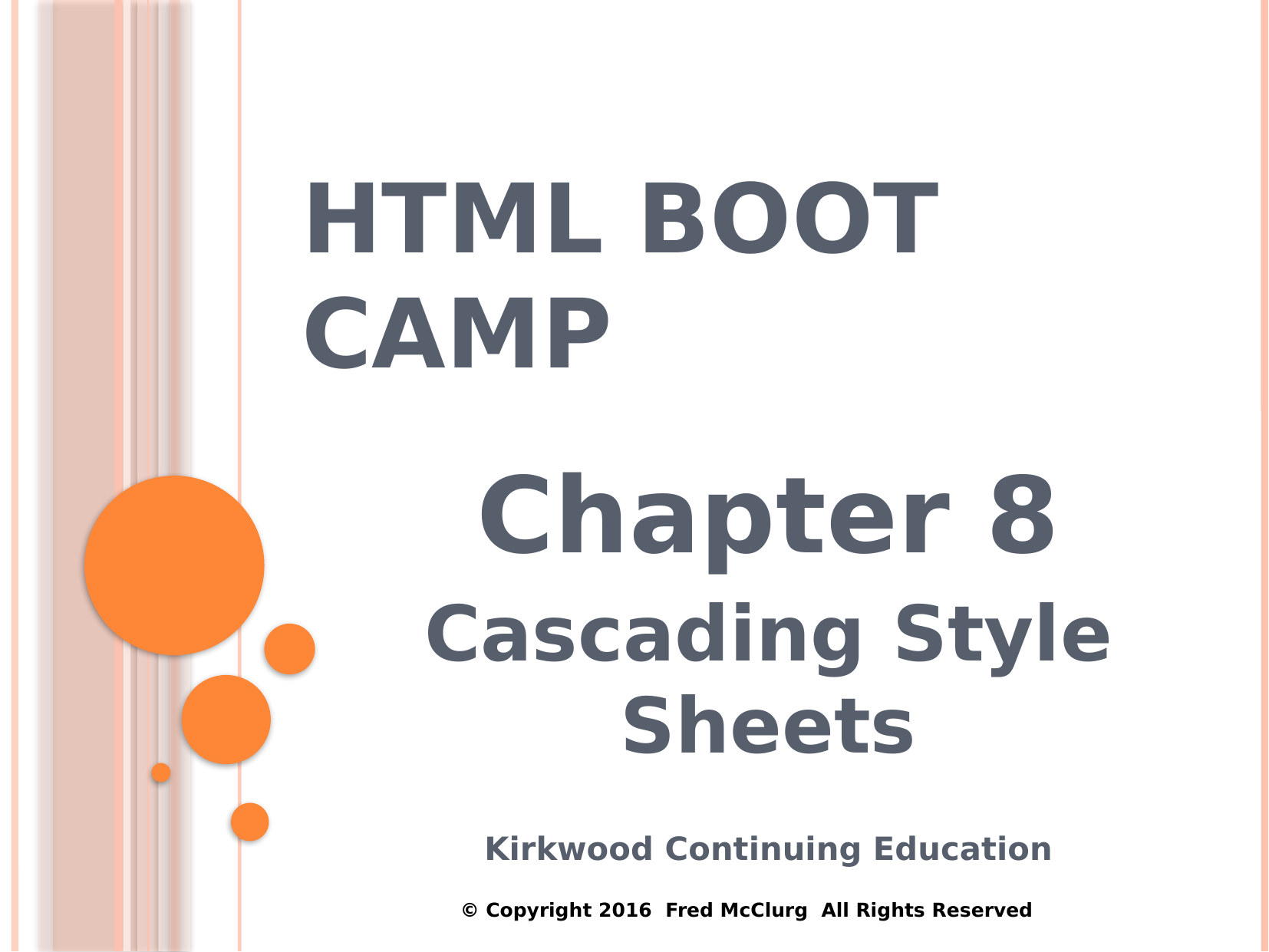

# HTML Boot Camp
Chapter 8
Cascading Style Sheets

Kirkwood Continuing Education
© Copyright 2016  Fred McClurg  All Rights Reserved